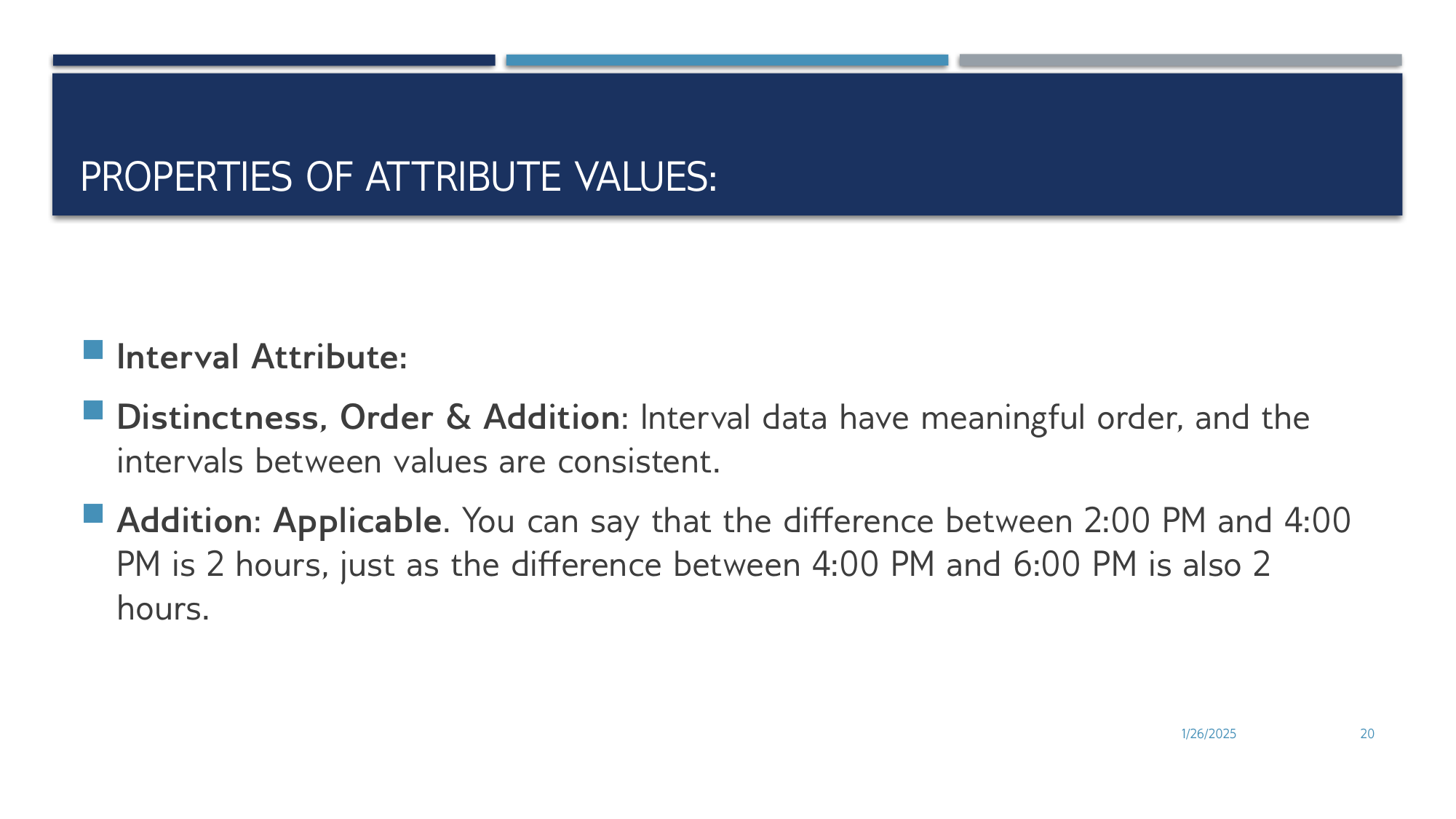

# Properties of attribute values:
Interval Attribute:
Distinctness, Order & Addition: Interval data have meaningful order, and the intervals between values are consistent.
Addition: Applicable. You can say that the difference between 2:00 PM and 4:00 PM is 2 hours, just as the difference between 4:00 PM and 6:00 PM is also 2 hours.
1/26/2025
20